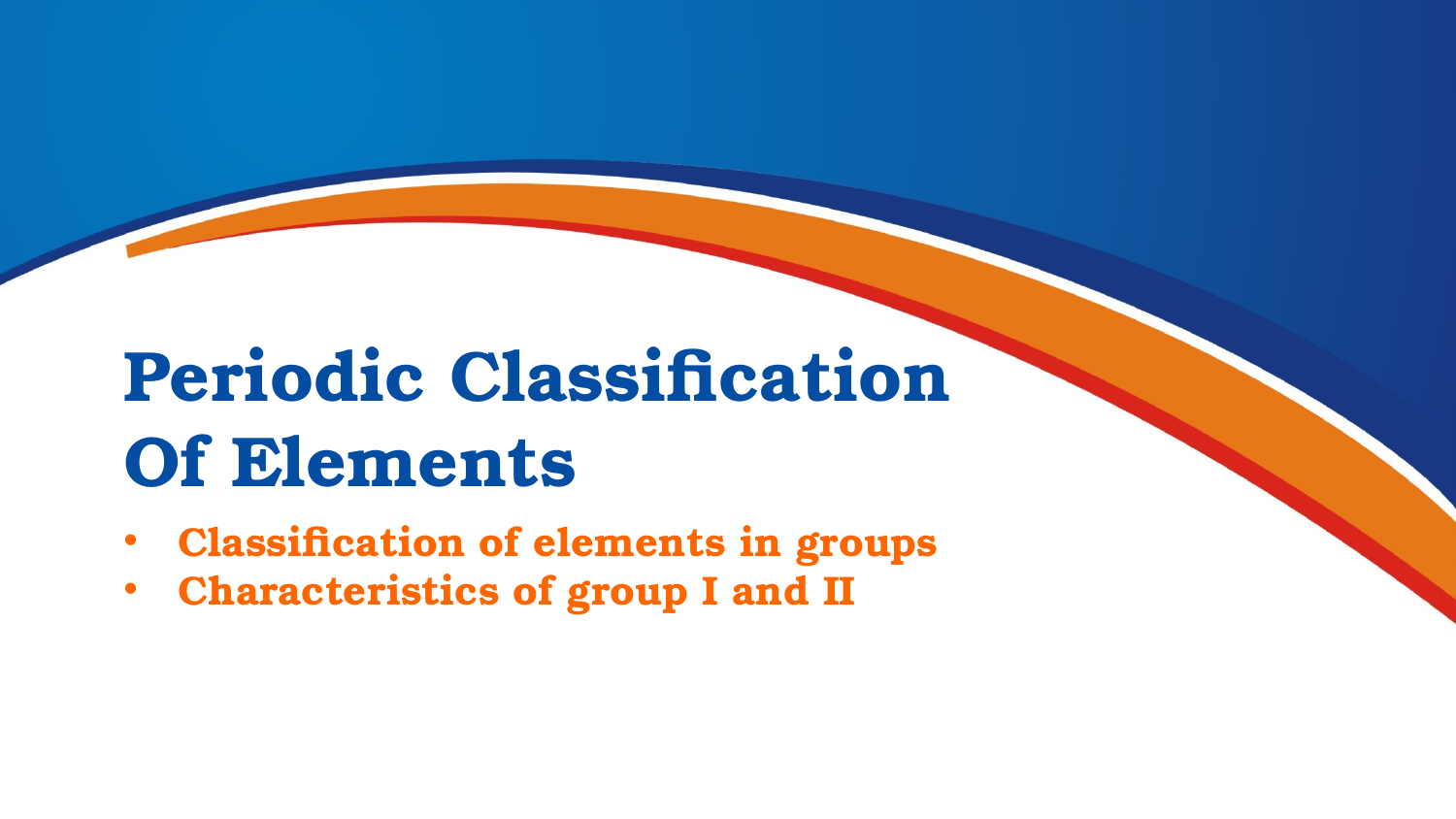

Periodic Classification Of Elements
Classification of elements in groups
Characteristics of group I and II